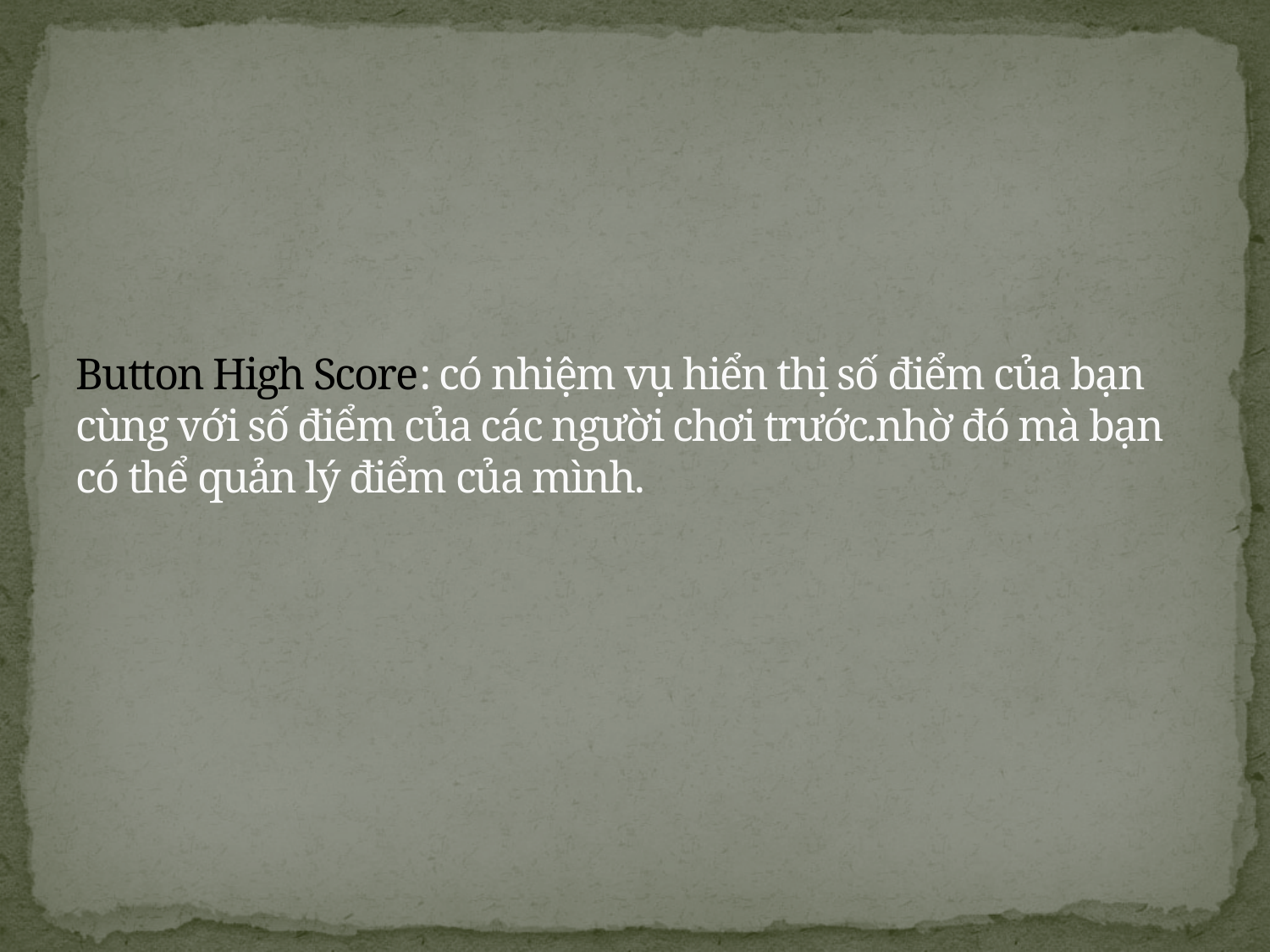

# Button High Score: có nhiệm vụ hiển thị số điểm của bạn cùng với số điểm của các người chơi trước.nhờ đó mà bạn có thể quản lý điểm của mình.